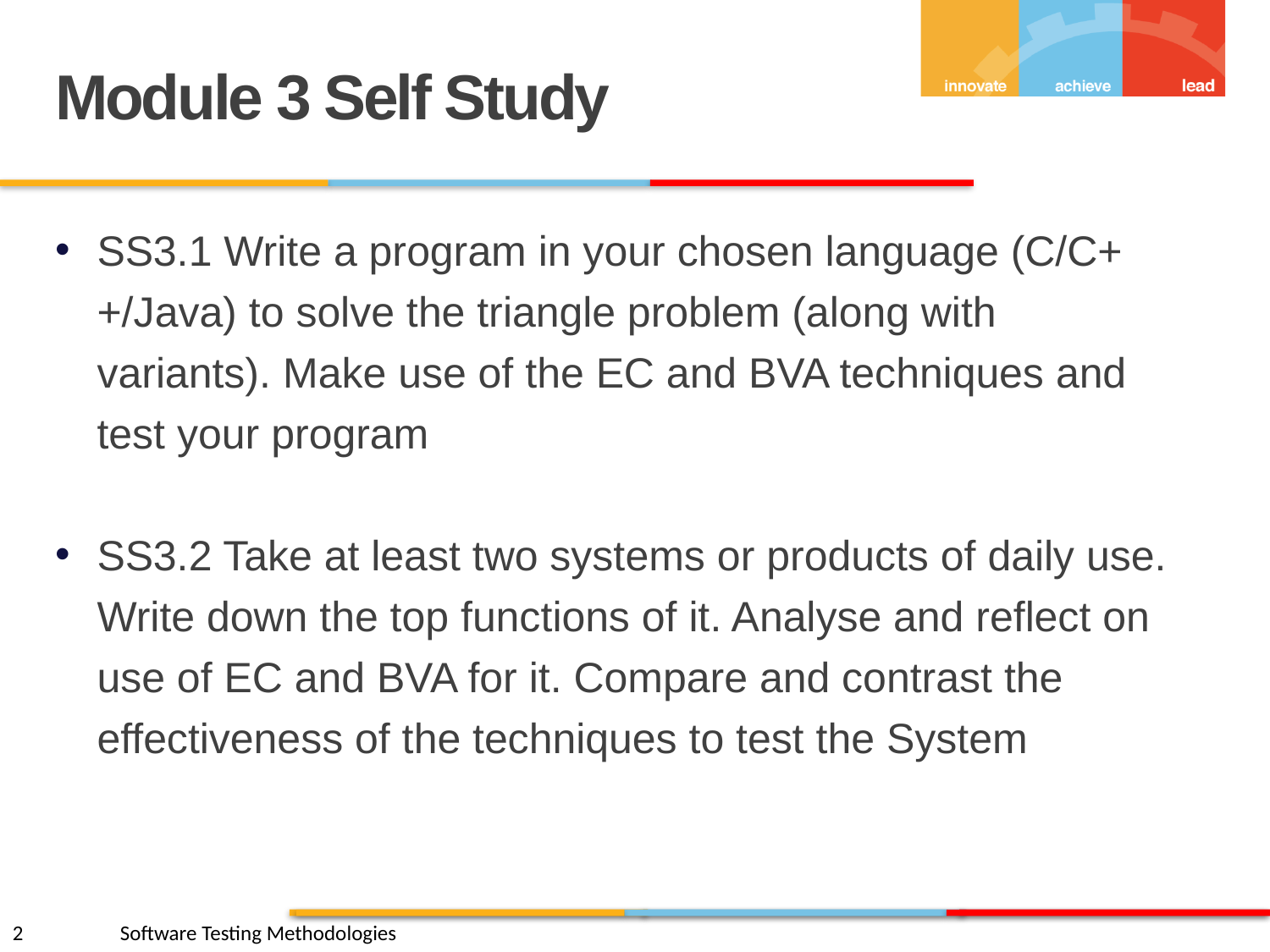

Module 3 Self Study
SS3.1 Write a program in your chosen language (C/C++/Java) to solve the triangle problem (along with variants). Make use of the EC and BVA techniques and test your program

SS3.2 Take at least two systems or products of daily use. Write down the top functions of it. Analyse and reflect on use of EC and BVA for it. Compare and contrast the effectiveness of the techniques to test the System